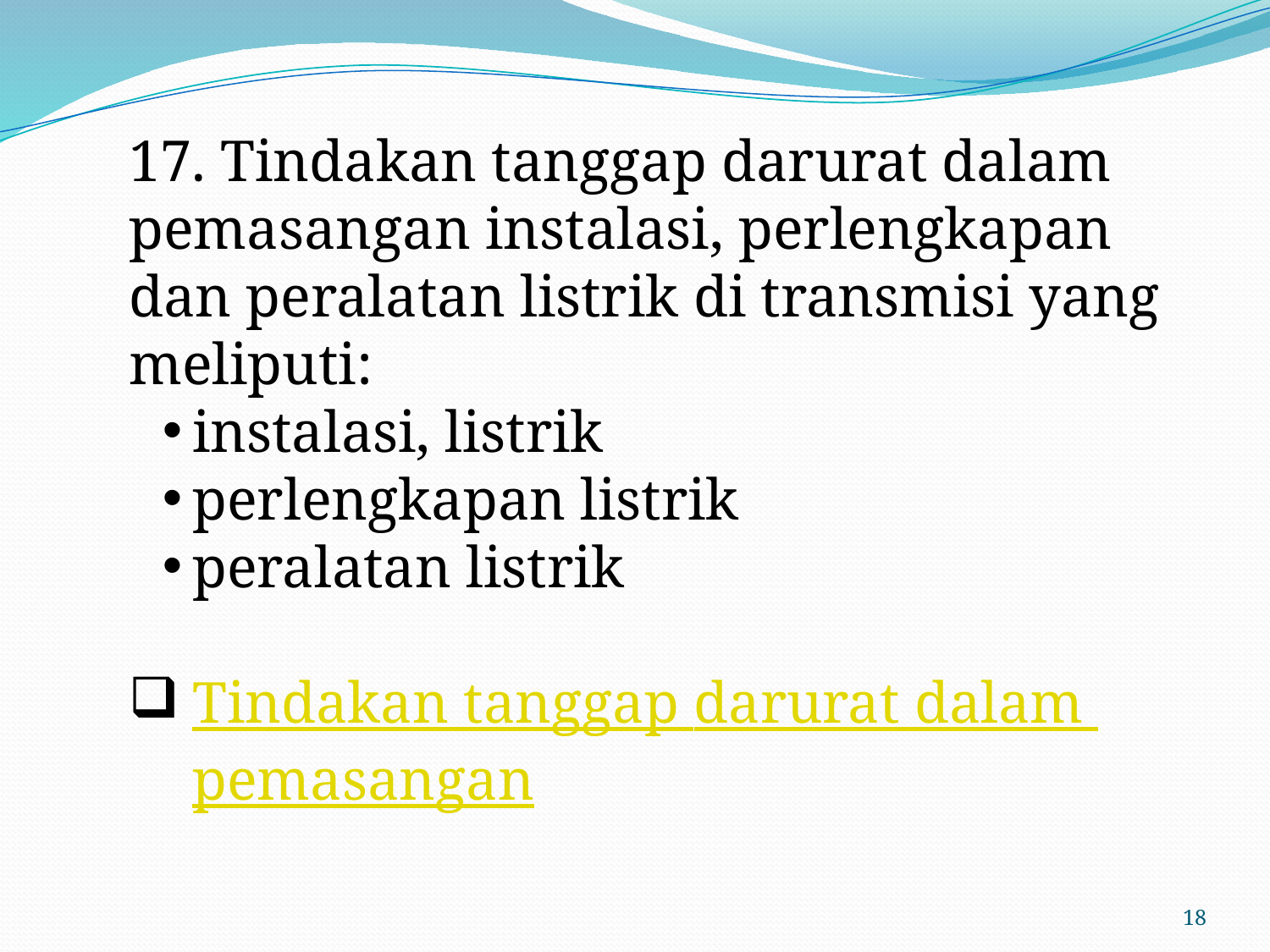

17. Tindakan tanggap darurat dalam pemasangan instalasi, perlengkapan dan peralatan listrik di transmisi yang meliputi:
instalasi, listrik
perlengkapan listrik
peralatan listrik

Tindakan tanggap darurat dalam pemasangan

18